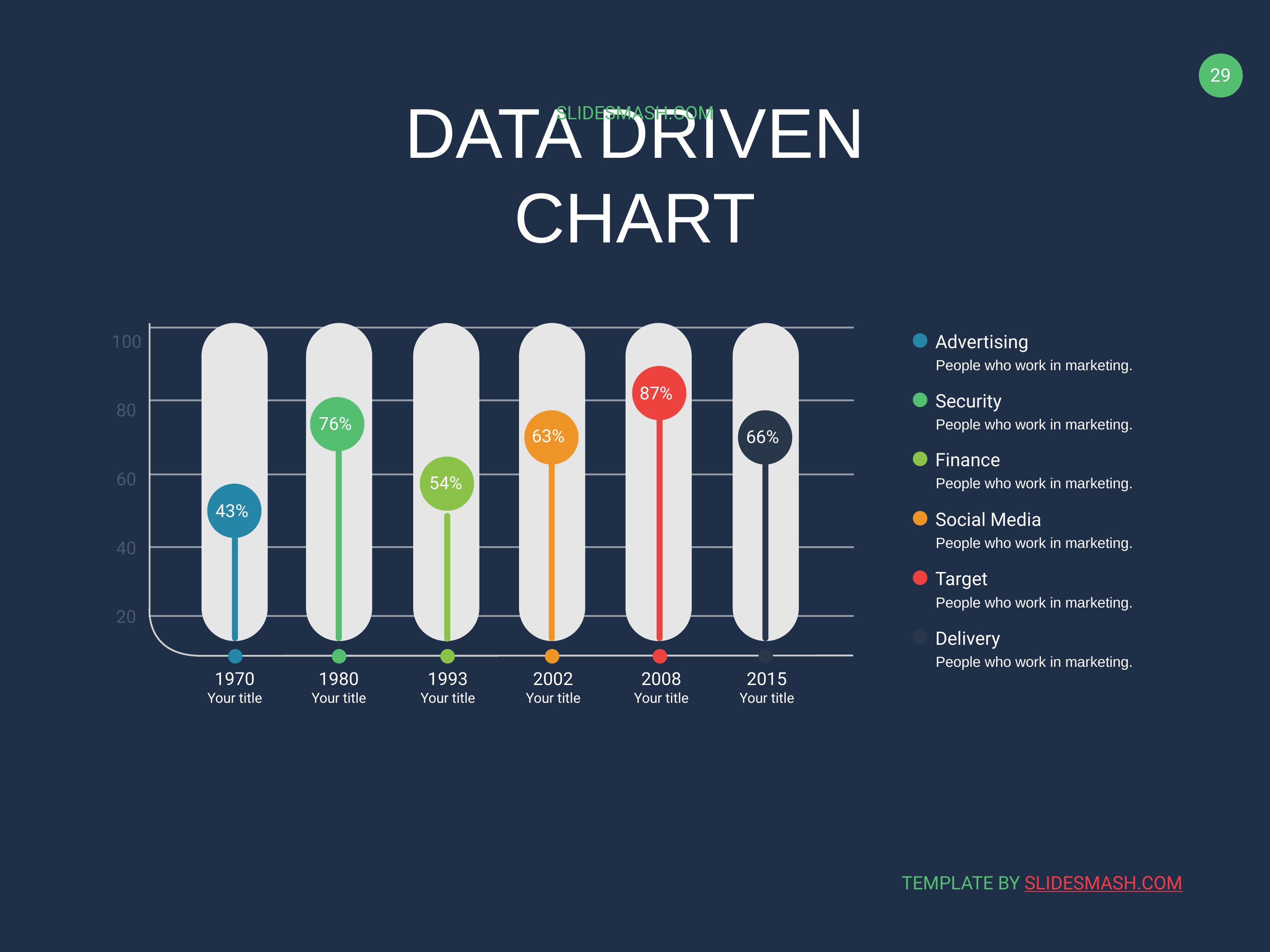

SLIDESMASH.COM
DATA DRIVEN CHART
Advertising

100

People who work in marketing.

Security
87%

80
People who work in marketing.

76%
63%

66%
Finance

People who work in marketing.
60
54%

Social Media
43%

People who work in marketing.

40
Target

People who work in marketing.
20
Delivery

People who work in marketing.

1970
Your title
1980
Your title
1993
Your title
2002
Your title
2008
Your title
2015
Your title